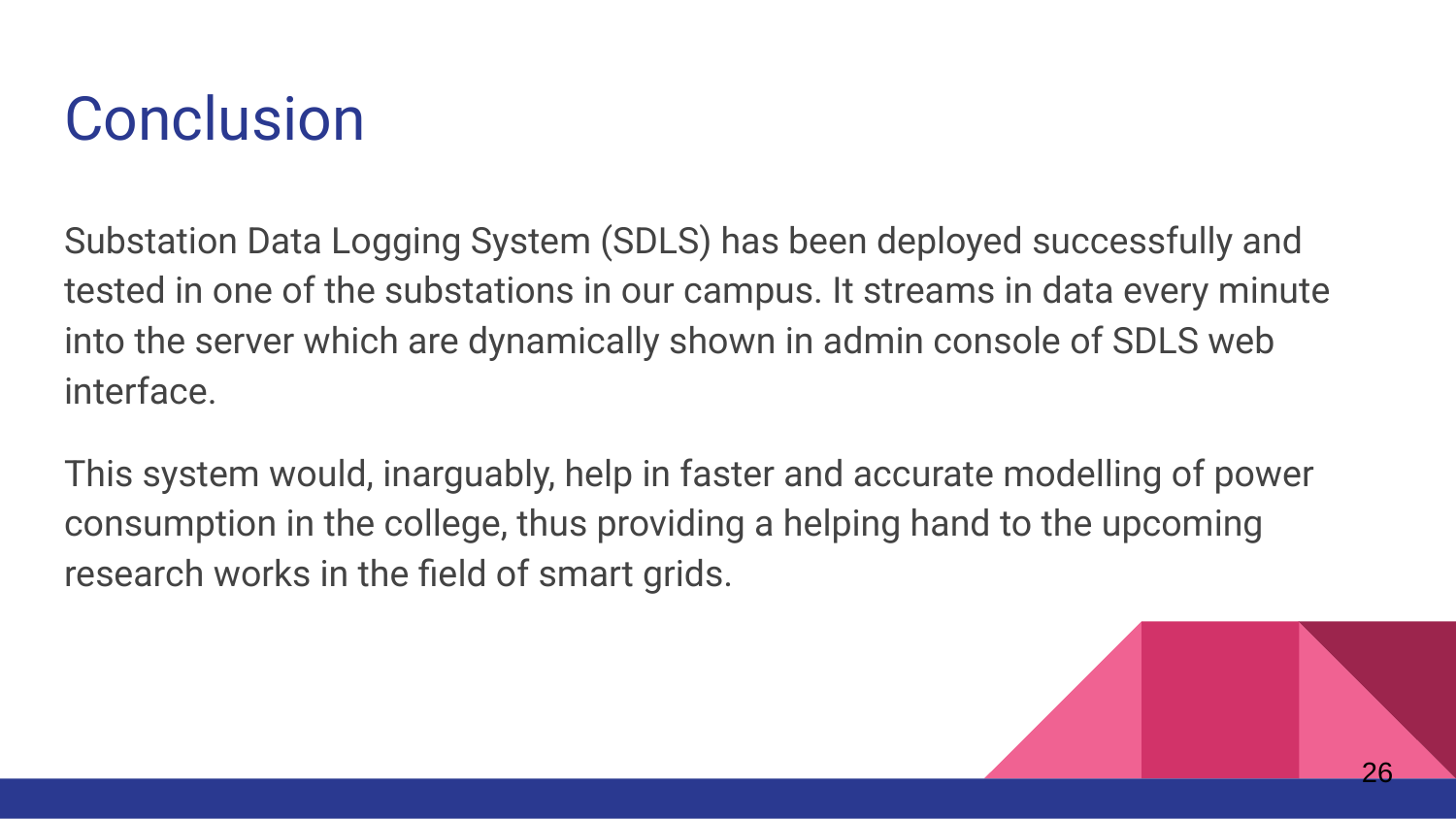

# Conclusion
Substation Data Logging System (SDLS) has been deployed successfully and tested in one of the substations in our campus. It streams in data every minute into the server which are dynamically shown in admin console of SDLS web interface.
This system would, inarguably, help in faster and accurate modelling of power consumption in the college, thus providing a helping hand to the upcoming research works in the field of smart grids.
26